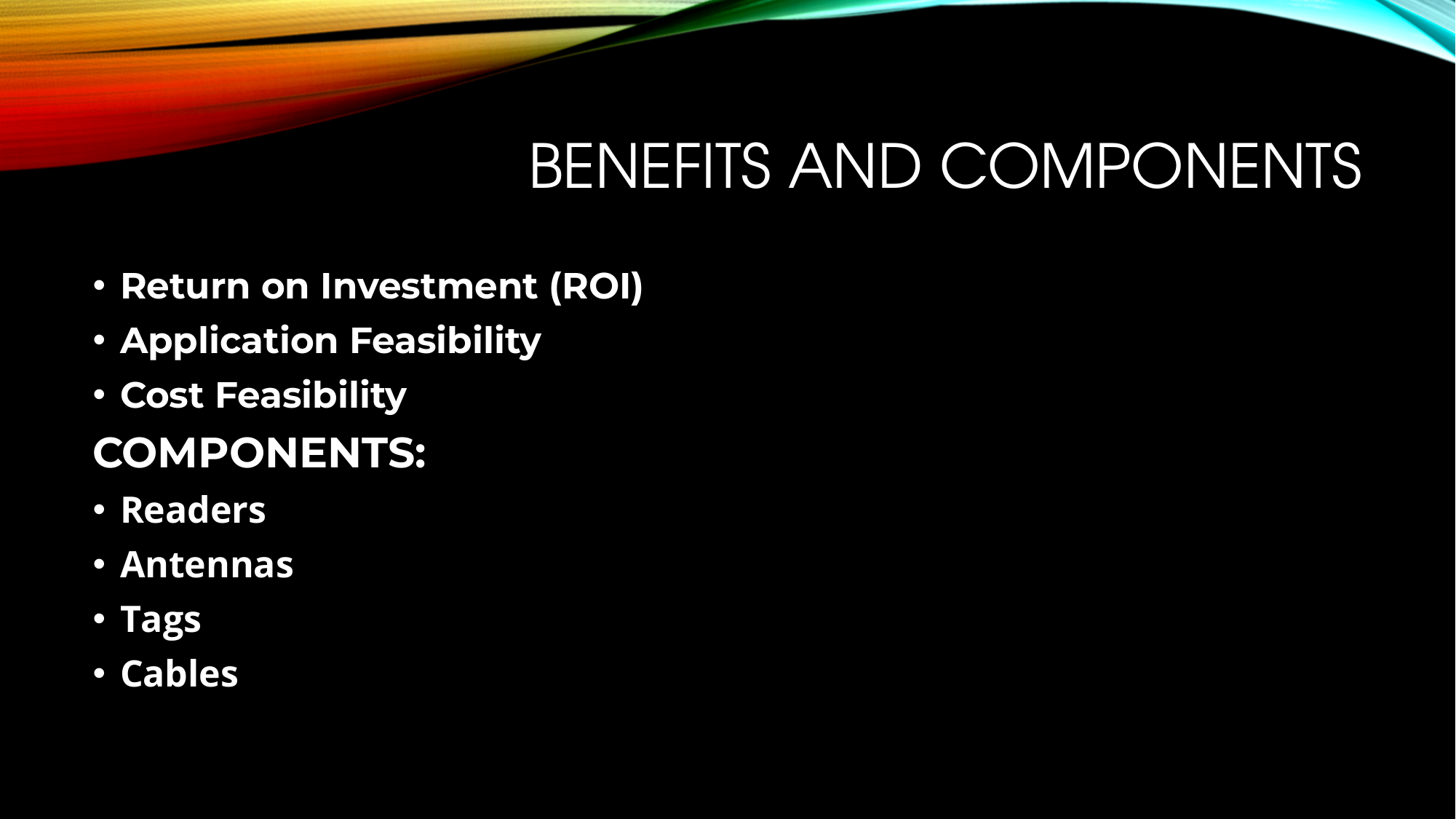

# Benefits and components
Return on Investment (ROI)
Application Feasibility
Cost Feasibility
COMPONENTS:
Readers
Antennas
Tags
Cables